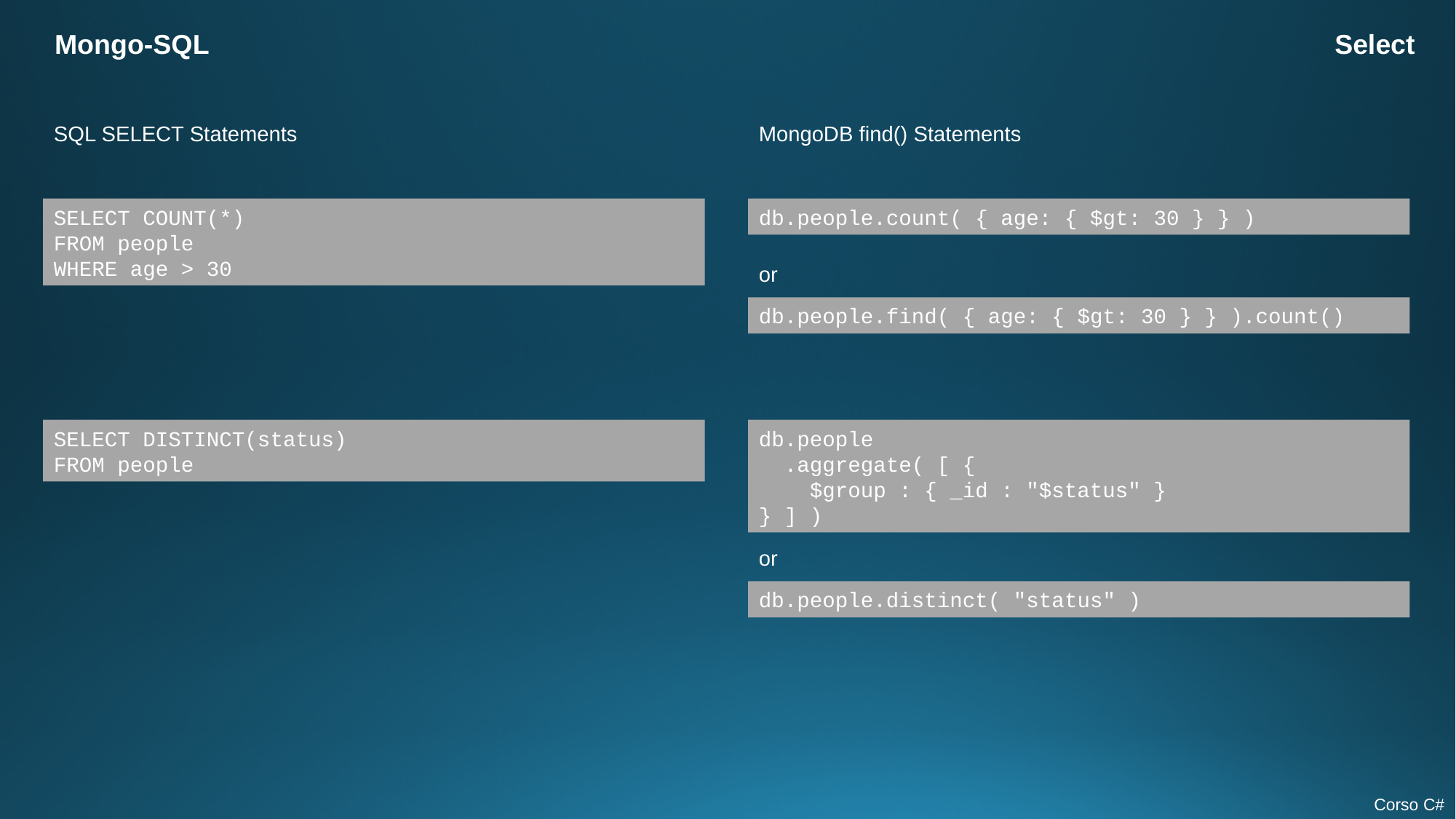

Mongo-SQL
Select
SQL SELECT Statements
MongoDB find() Statements
SELECT COUNT(*)
FROM people
WHERE age > 30
db.people.count( { age: { $gt: 30 } } )
or
db.people.find( { age: { $gt: 30 } } ).count()
SELECT DISTINCT(status)
FROM people
db.people
  .aggregate( [ {
    $group : { _id : "$status" }
} ] )
or
db.people.distinct( "status" )
Corso C#